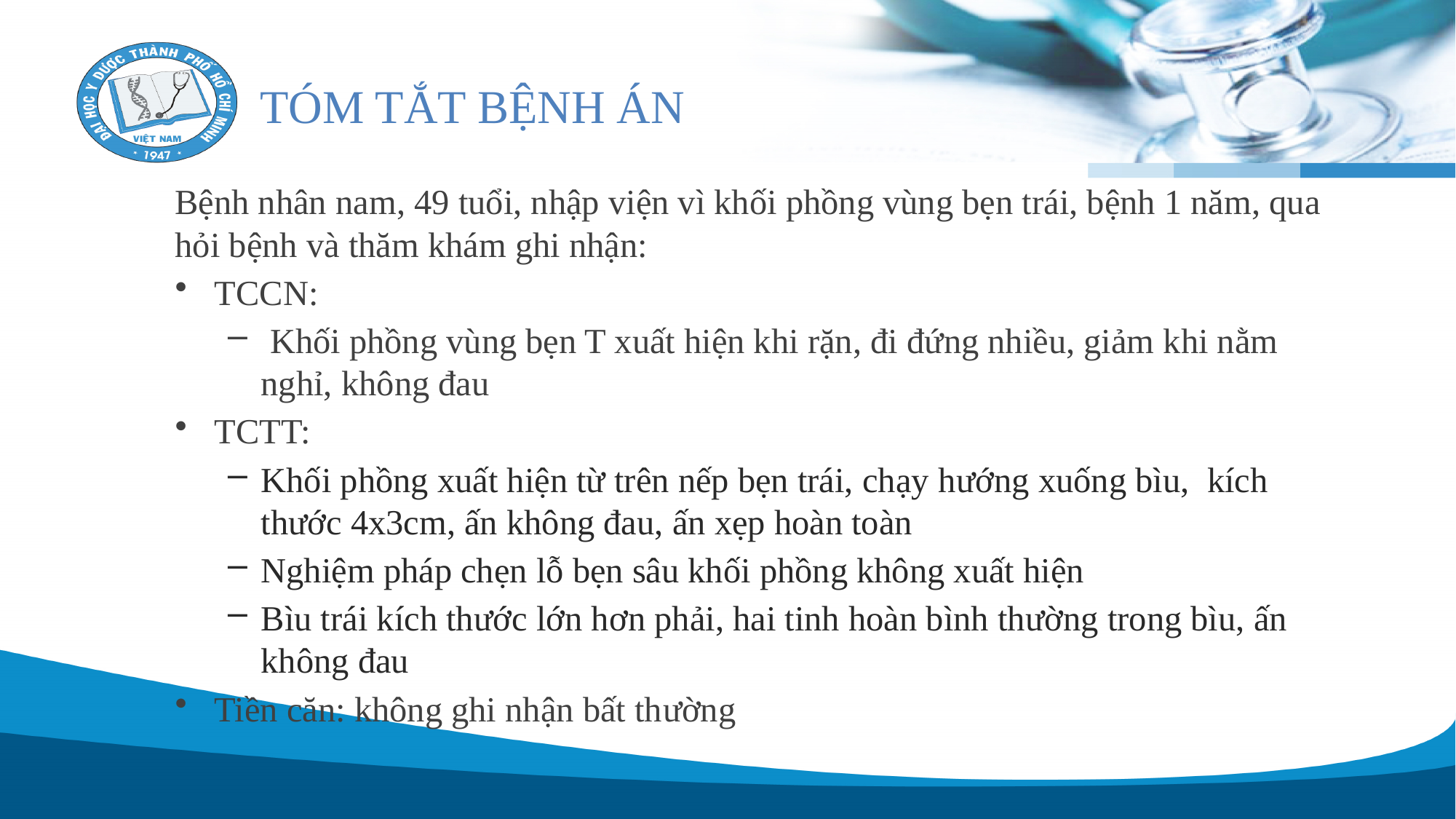

# TÓM TẮT BỆNH ÁN
Bệnh nhân nam, 49 tuổi, nhập viện vì khối phồng vùng bẹn trái, bệnh 1 năm, qua hỏi bệnh và thăm khám ghi nhận:
TCCN:
 Khối phồng vùng bẹn T xuất hiện khi rặn, đi đứng nhiều, giảm khi nằm nghỉ, không đau
TCTT:
Khối phồng xuất hiện từ trên nếp bẹn trái, chạy hướng xuống bìu,  kích thước 4x3cm, ấn không đau, ấn xẹp hoàn toàn
Nghiệm pháp chẹn lỗ bẹn sâu khối phồng không xuất hiện
Bìu trái kích thước lớn hơn phải, hai tinh hoàn bình thường trong bìu, ấn không đau
Tiền căn: không ghi nhận bất thường